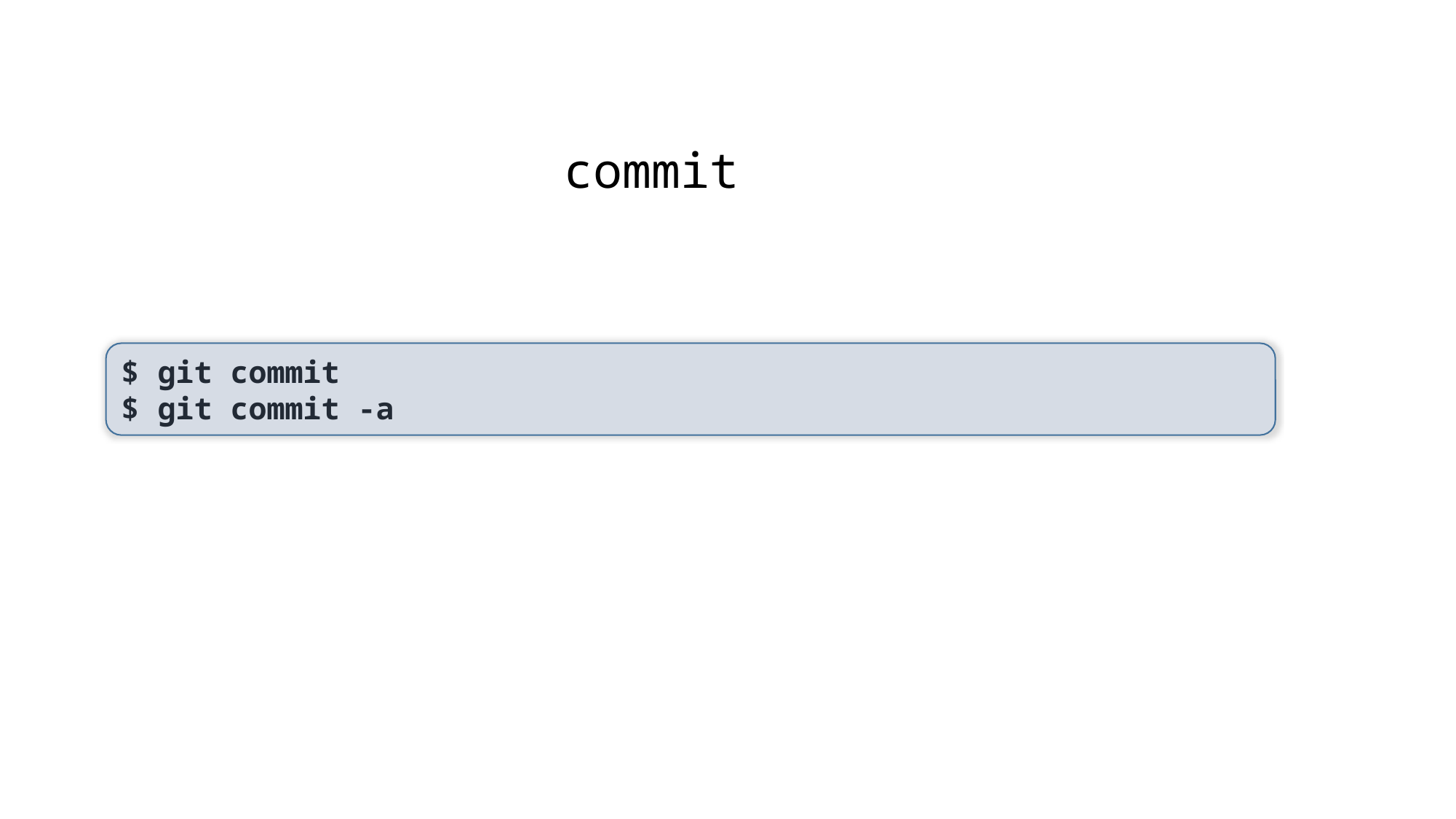

# commit
$ git commit
$ git commit -a